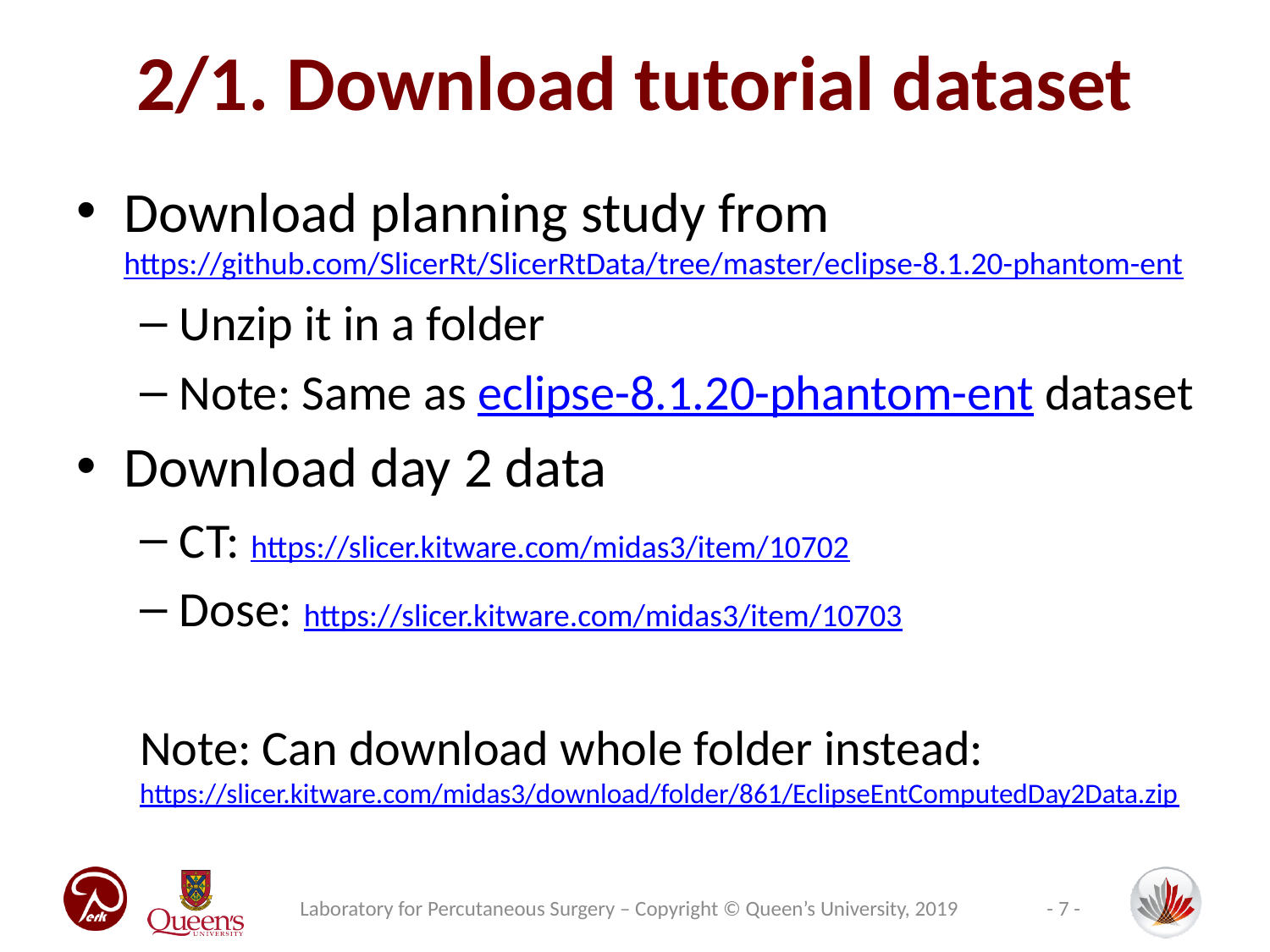

# 2/1. Download tutorial dataset
Download planning study from
https://github.com/SlicerRt/SlicerRtData/tree/master/eclipse-8.1.20-phantom-ent
Unzip it in a folder
Note: Same as eclipse-8.1.20-phantom-ent dataset
Download day 2 data
CT: https://slicer.kitware.com/midas3/item/10702
Dose: https://slicer.kitware.com/midas3/item/10703

Note: Can download whole folder instead:
https://slicer.kitware.com/midas3/download/folder/861/EclipseEntComputedDay2Data.zip
Laboratory for Percutaneous Surgery – Copyright © Queen’s University, 2019
- 7 -